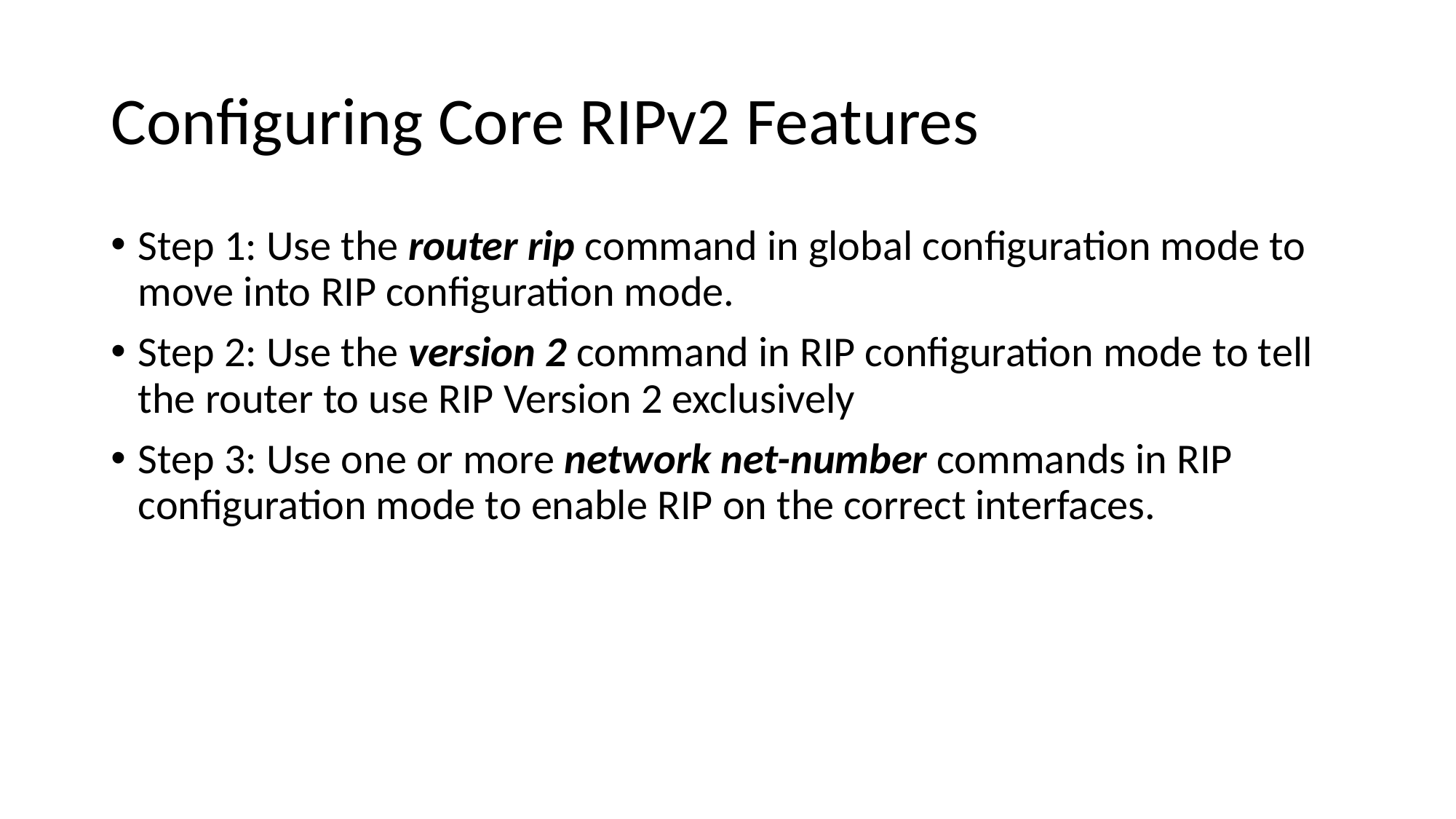

# Configuring Core RIPv2 Features
Step 1: Use the router rip command in global configuration mode to move into RIP configuration mode.
Step 2: Use the version 2 command in RIP configuration mode to tell the router to use RIP Version 2 exclusively
Step 3: Use one or more network net-number commands in RIP configuration mode to enable RIP on the correct interfaces.